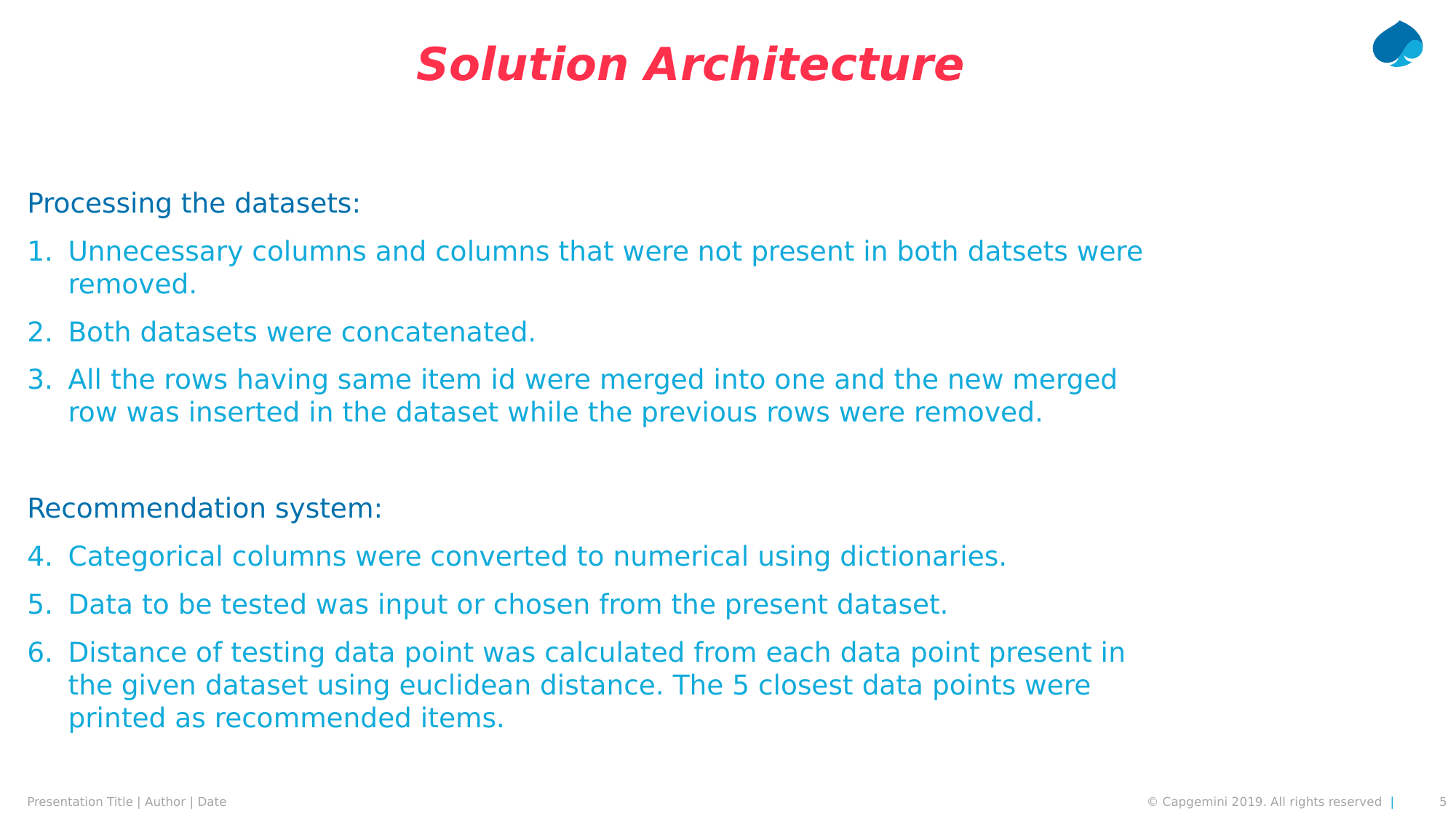

# Solution Architecture

Processing the datasets:
Unnecessary columns and columns that were not present in both datsets were removed.
Both datasets were concatenated.
All the rows having same item id were merged into one and the new merged row was inserted in the dataset while the previous rows were removed.

Recommendation system:
Categorical columns were converted to numerical using dictionaries.
Data to be tested was input or chosen from the present dataset.
Distance of testing data point was calculated from each data point present in the given dataset using euclidean distance. The 5 closest data points were printed as recommended items.